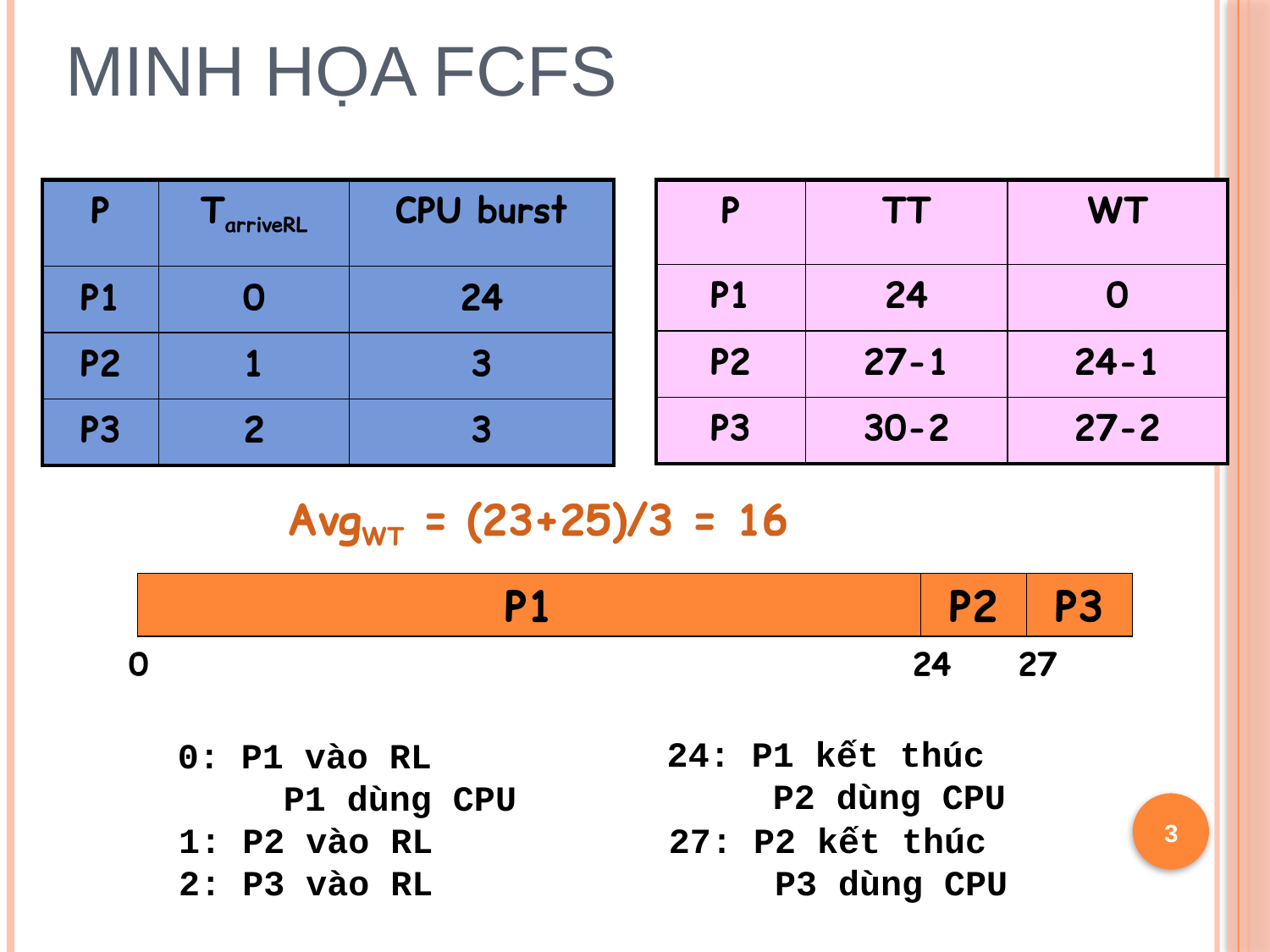

# Minh họa fcfs
| P | TarriveRL | CPU burst |
| --- | --- | --- |
| P1 | 0 | 24 |
| P2 | 1 | 3 |
| P3 | 2 | 3 |
| P | TT | WT |
| --- | --- | --- |
| P1 | 24 | 0 |
| P2 | 27-1 | 24-1 |
| P3 | 30-2 | 27-2 |
AvgWT = (23+25)/3 = 16
P1
P2
P3
0
24
27
24: P1 kết thúc
     P2 dùng CPU
0: P1 vào RL
     P1 dùng CPU
3
1: P2 vào RL
27: P2 kết thúc
     P3 dùng CPU
2: P3 vào RL